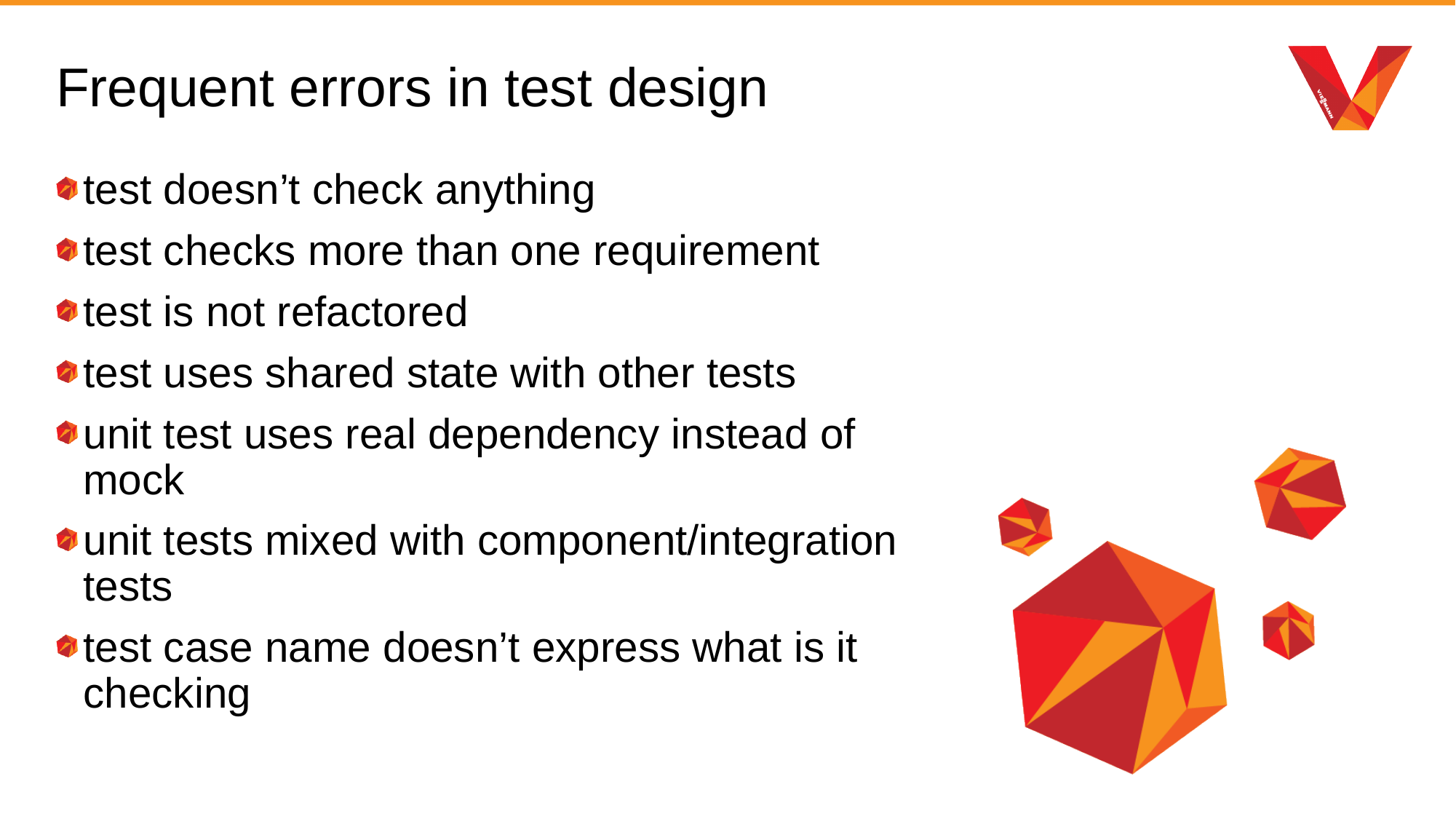

# Frequent errors in test design
test doesn’t check anything
test checks more than one requirement
test is not refactored
test uses shared state with other tests
unit test uses real dependency instead of mock
unit tests mixed with component/integration tests
test case name doesn’t express what is it checking